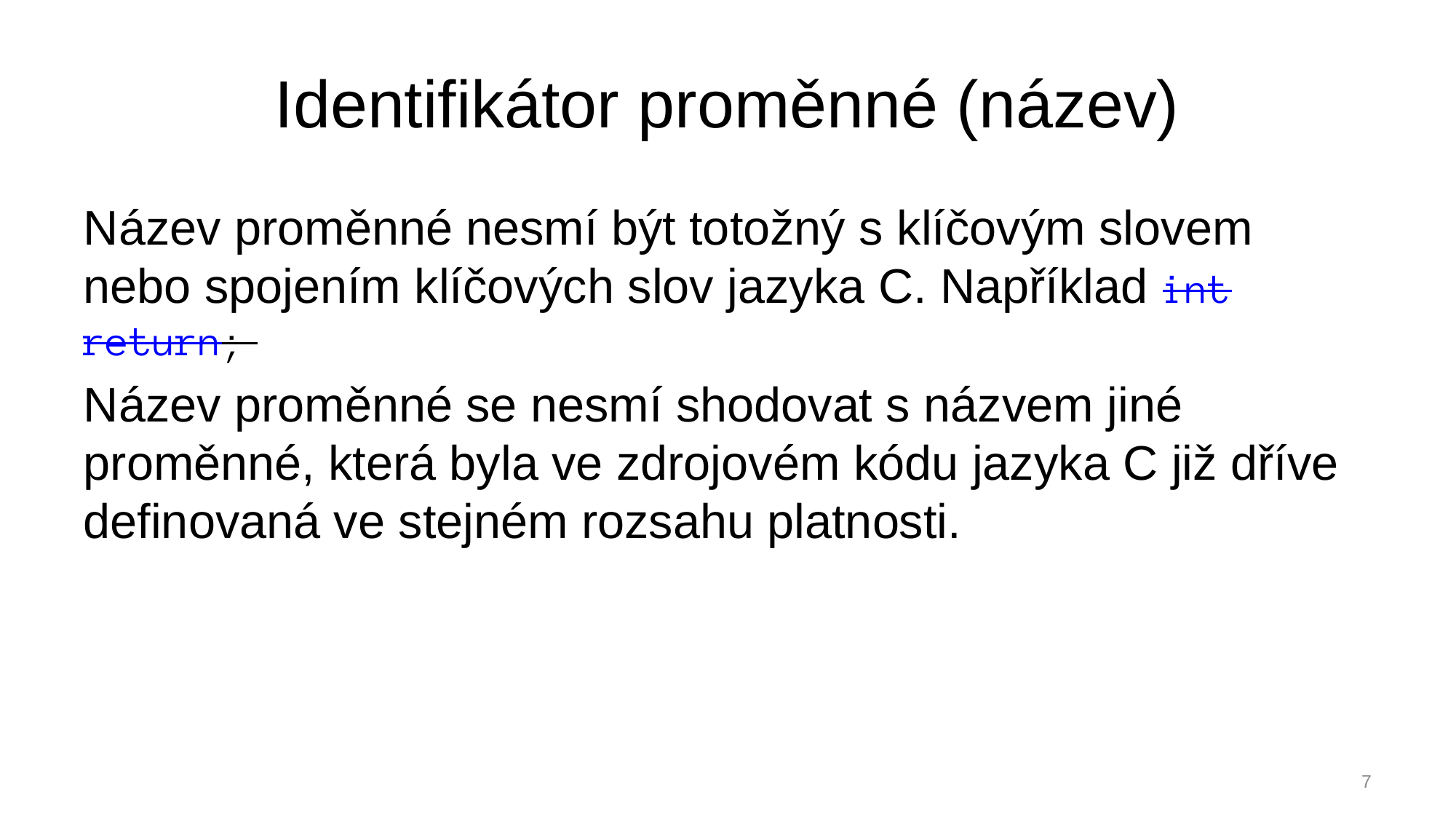

# Identifikátor proměnné (název)
Název proměnné nesmí být totožný s klíčovým slovem nebo spojením klíčových slov jazyka C. Například int return;
Název proměnné se nesmí shodovat s názvem jiné proměnné, která byla ve zdrojovém kódu jazyka C již dříve definovaná ve stejném rozsahu platnosti.

7